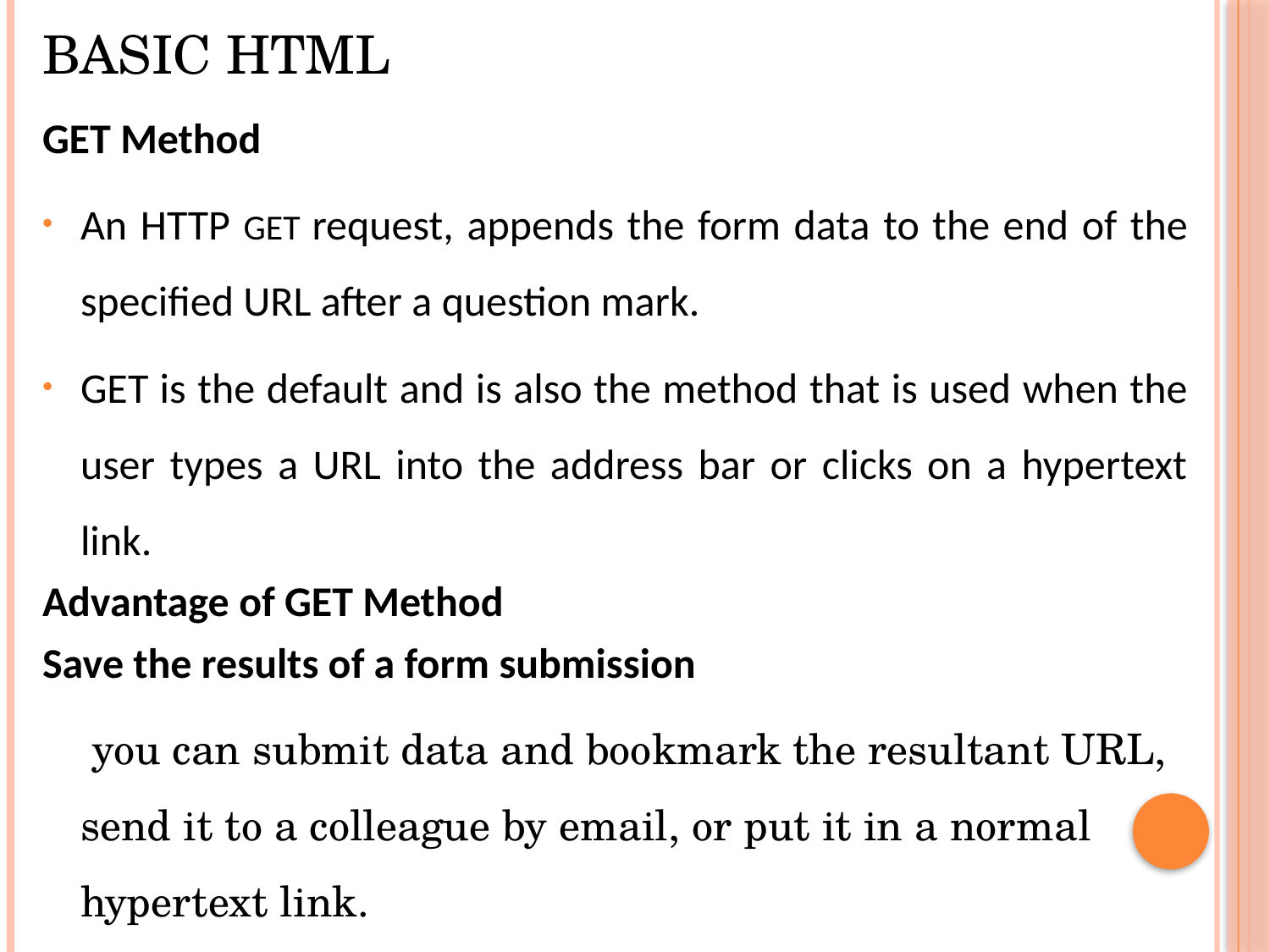

# Basic HTML
GET Method
An HTTP GET request, appends the form data to the end of the specified URL after a question mark.
GET is the default and is also the method that is used when the user types a URL into the address bar or clicks on a hypertext link.
Advantage of GET Method
Save the results of a form submission
	 you can submit data and bookmark the resultant URL, send it to a colleague by email, or put it in a normal hypertext link.